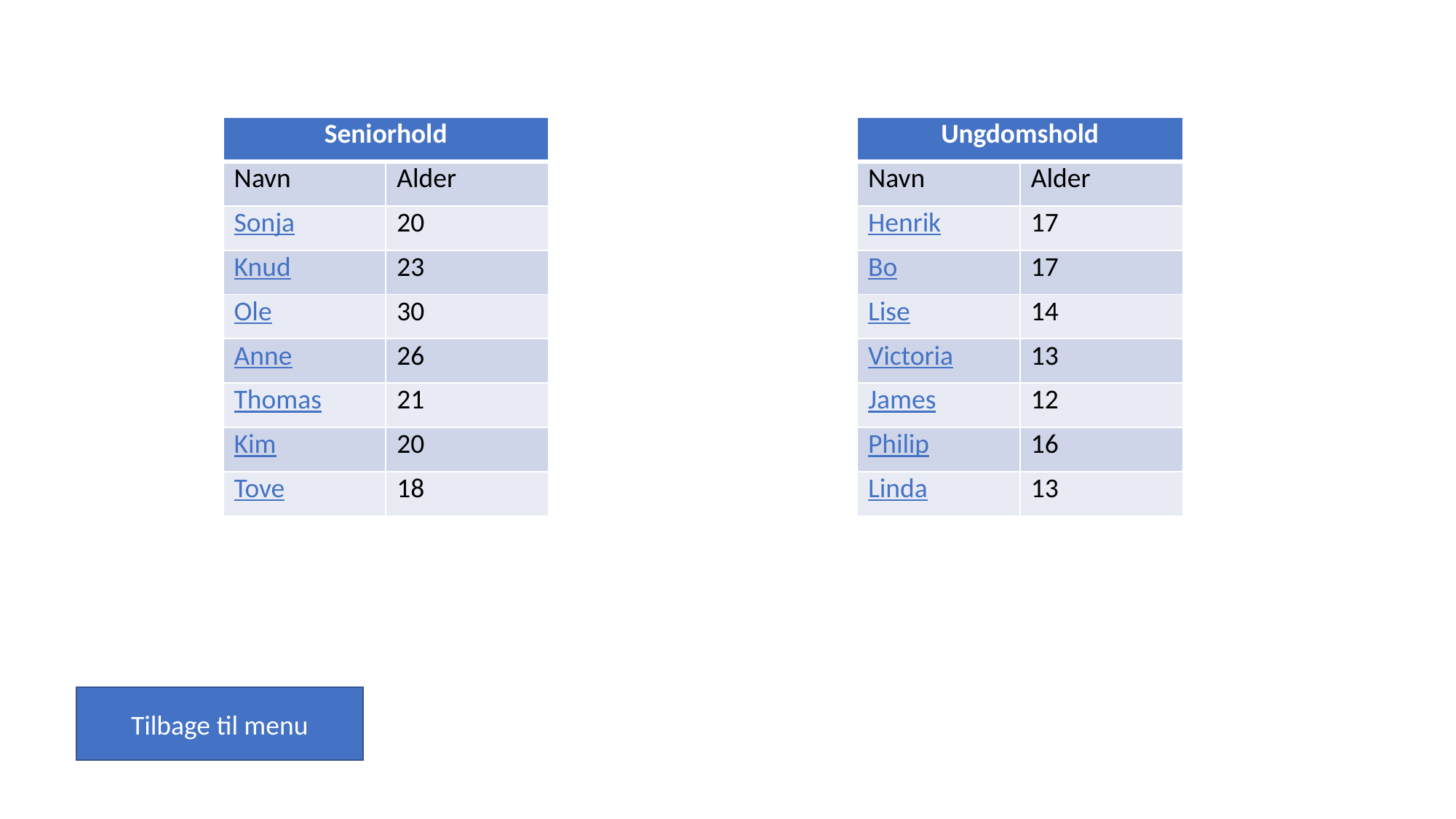

| Seniorhold |  |
| --- | --- |
| Navn | Alder |
| Sonja | 20 |
| Knud | 23 |
| Ole | 30 |
| Anne | 26 |
| Thomas | 21 |
| Kim | 20 |
| Tove | 18 |
| Ungdomshold |  |
| --- | --- |
| Navn | Alder |
| Henrik | 17 |
| Bo | 17 |
| Lise | 14 |
| Victoria | 13 |
| James | 12 |
| Philip | 16 |
| Linda | 13 |
Tilbage til menu